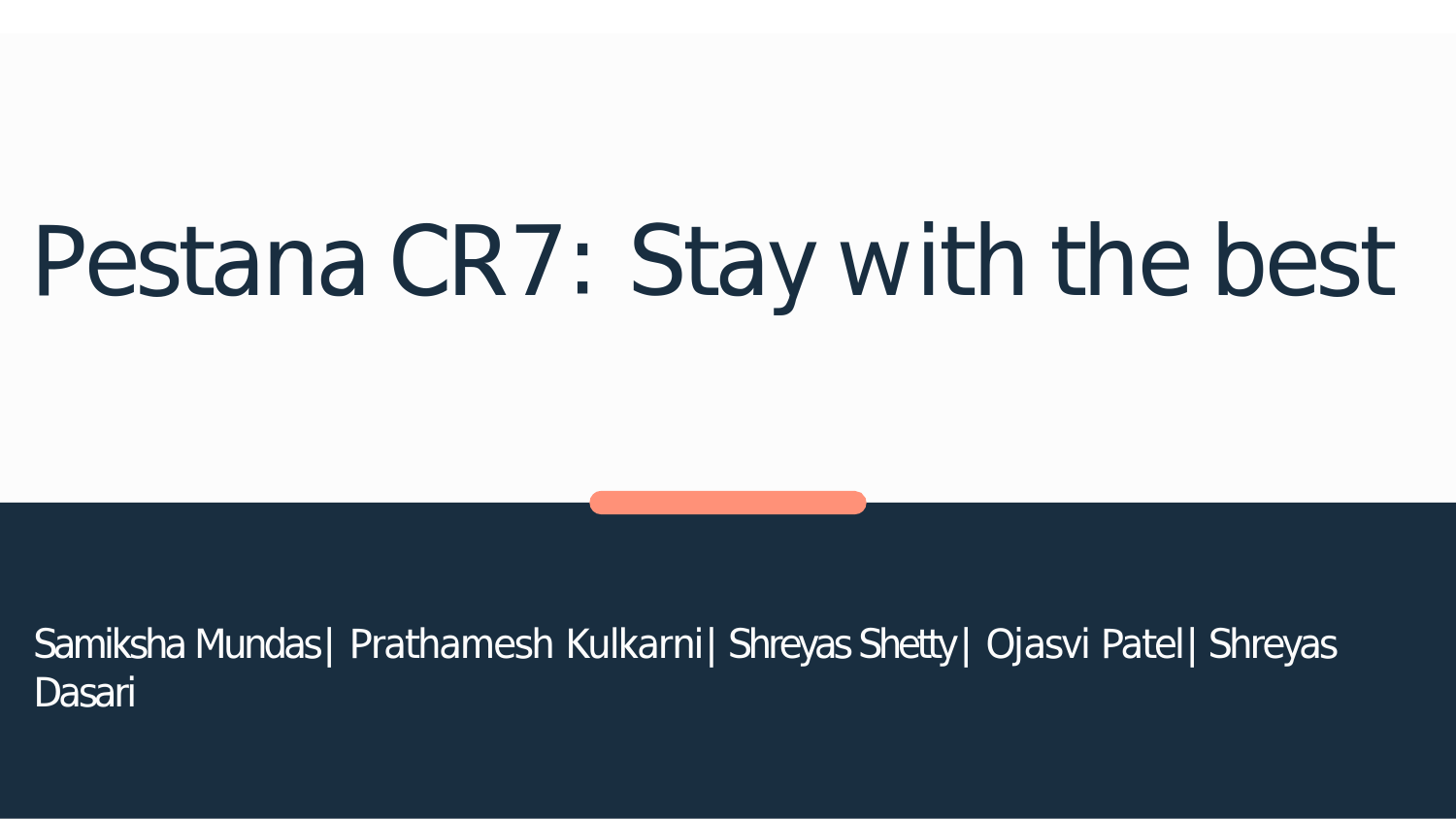

# Pestana CR7: Stay with the best

Samiksha Mundas| Prathamesh Kulkarni| Shreyas Shetty| Ojasvi Patel| Shreyas Dasari